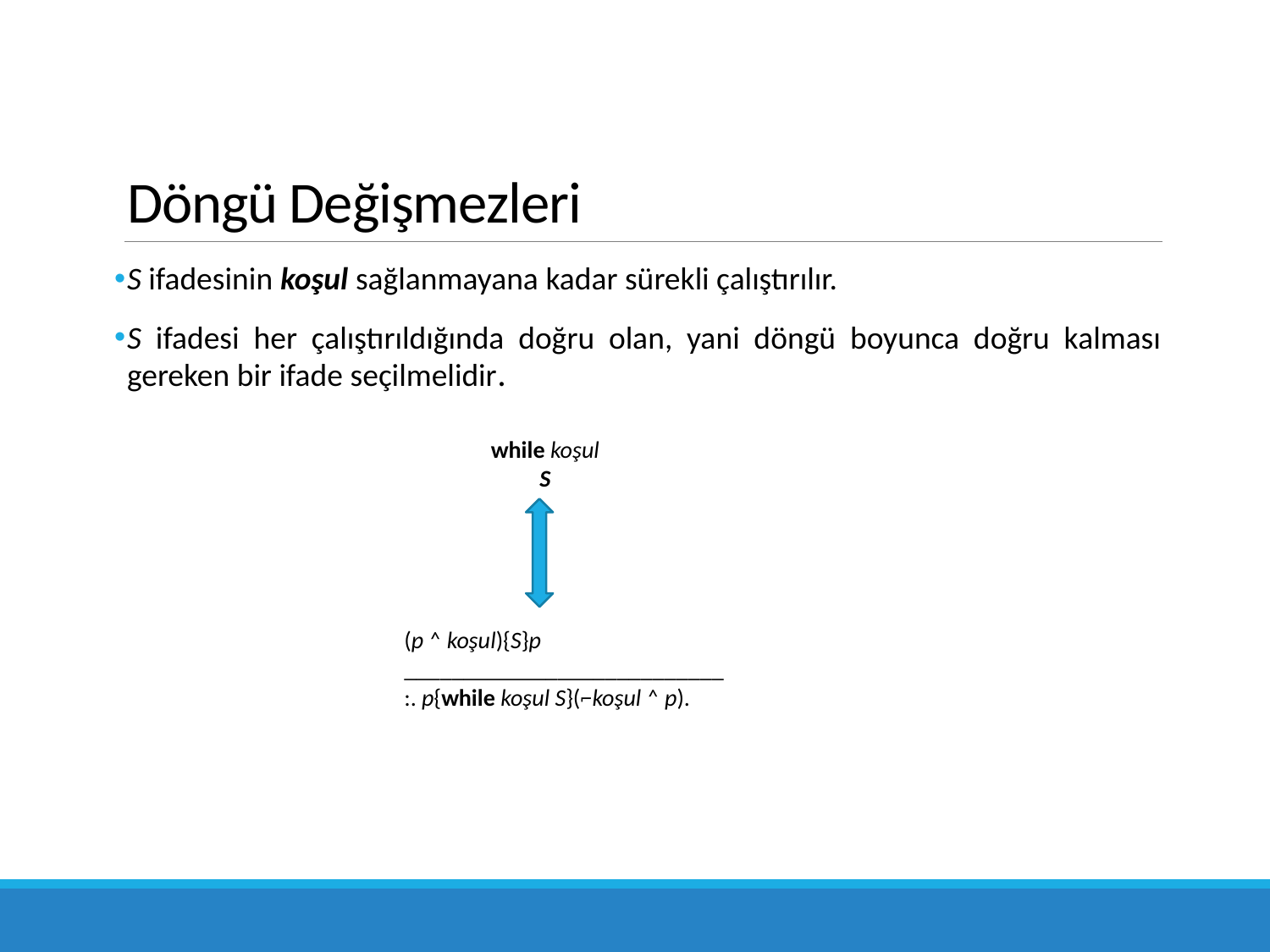

# Döngü Değişmezleri
S ifadesinin koşul sağlanmayana kadar sürekli çalıştırılır.
S ifadesi her çalıştırıldığında doğru olan, yani döngü boyunca doğru kalması gereken bir ifade seçilmelidir.
while koşul
S

(p ˄ koşul){S}p
___________________________
:. p{while koşul S}(⌐koşul ˄ p).